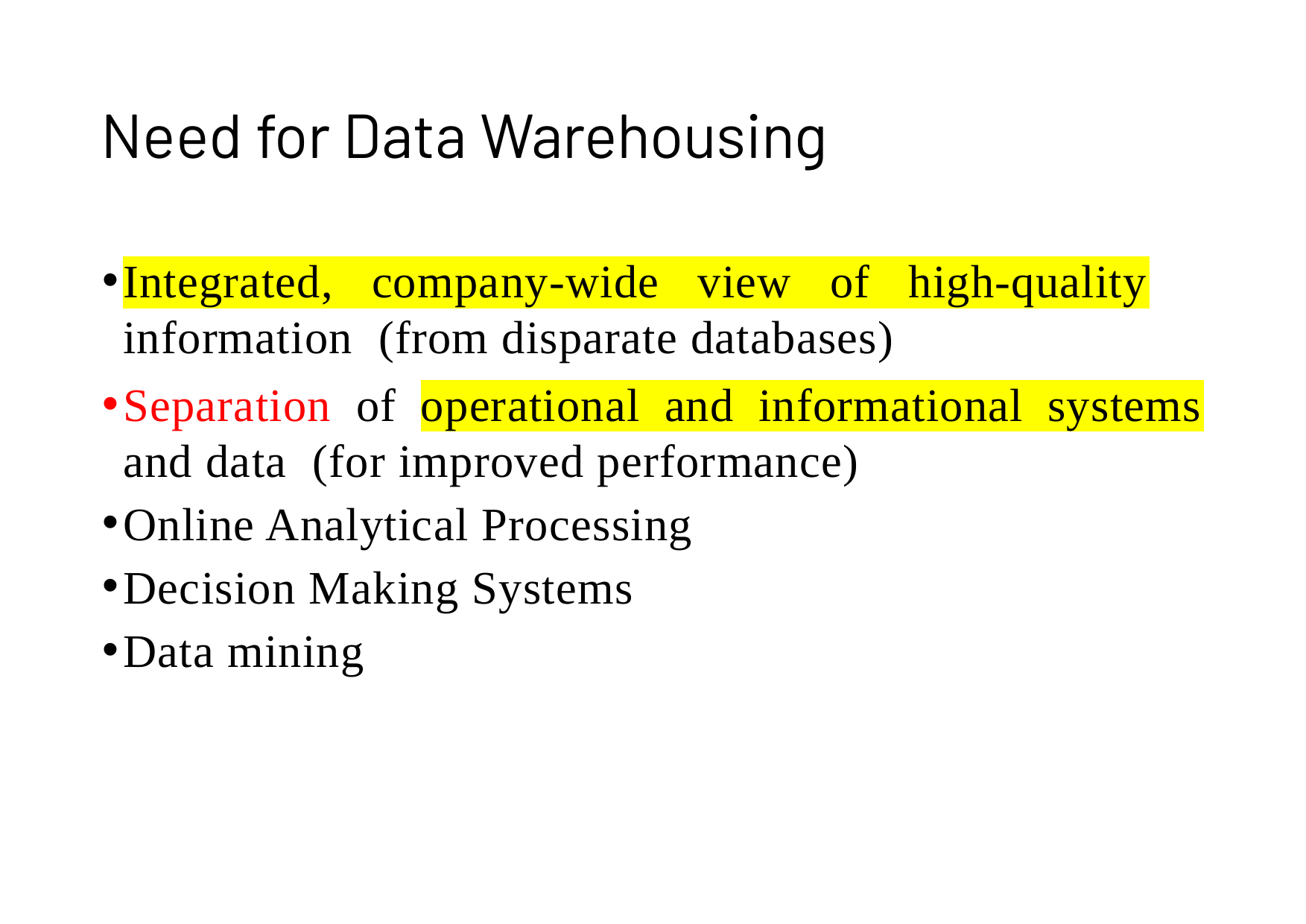

# Need for Data Warehousing
Integrated, company-wide view of high-quality information  (from disparate databases)
Separation of operational and informational systems and data  (for improved performance)
Online Analytical Processing
Decision Making Systems
Data mining